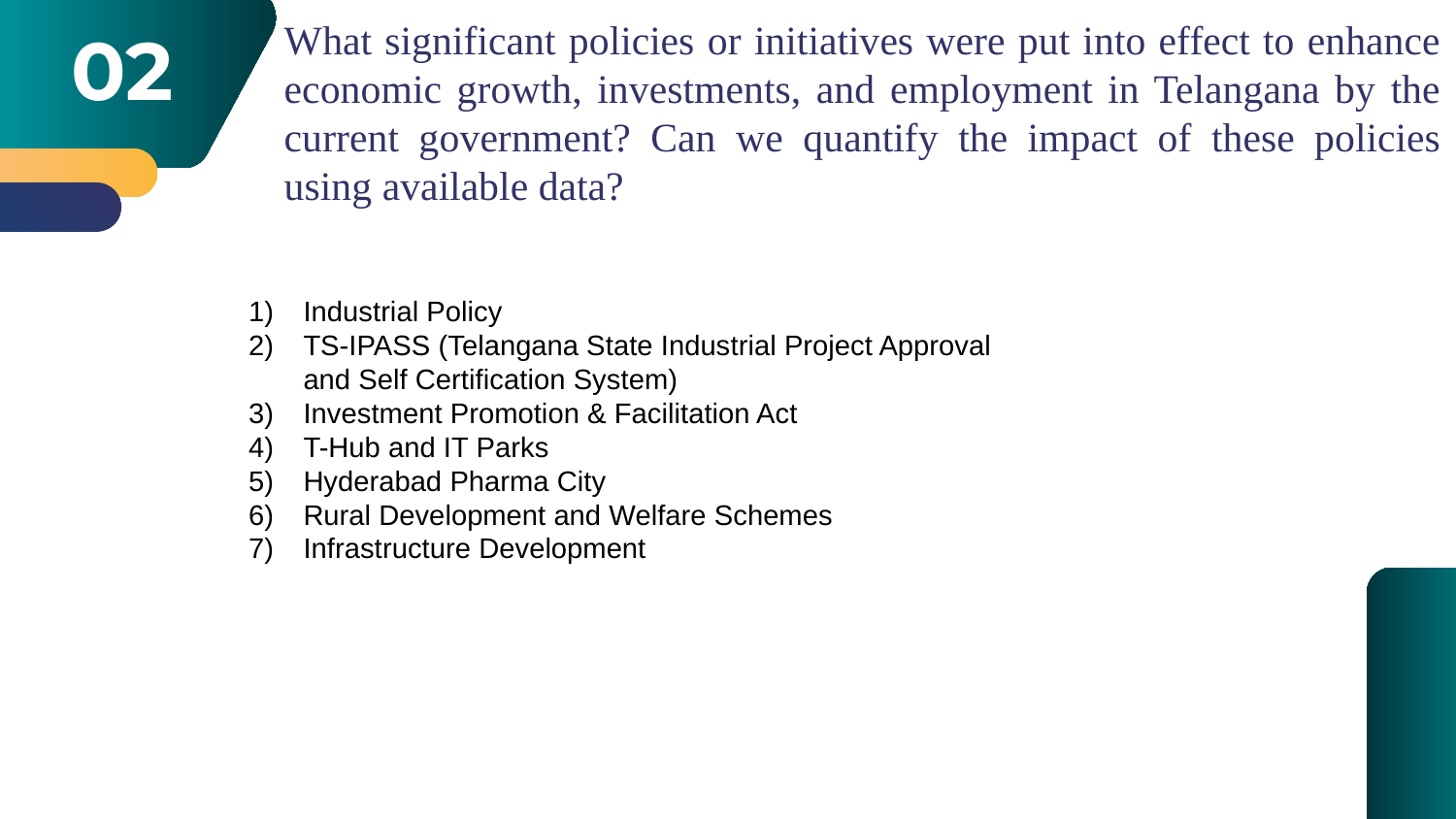

# What significant policies or initiatives were put into effect to enhance economic growth, investments, and employment in Telangana by the current government? Can we quantify the impact of these policies using available data?
02
Industrial Policy
TS-IPASS (Telangana State Industrial Project Approval and Self Certification System)
Investment Promotion & Facilitation Act
T-Hub and IT Parks
Hyderabad Pharma City
Rural Development and Welfare Schemes
Infrastructure Development